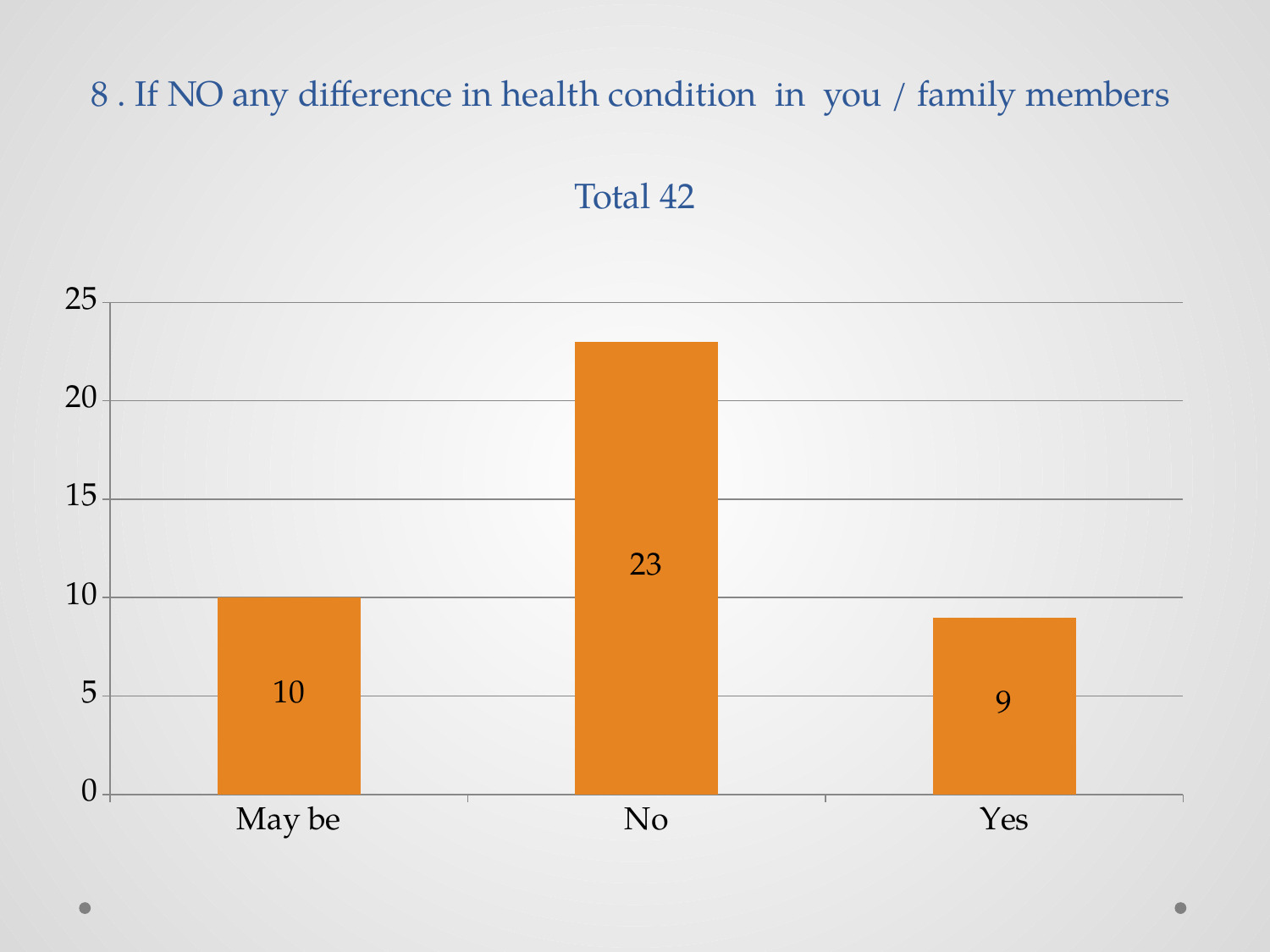

# 8 . If NO any difference in health condition  in  you / family members Total 42

### Chart

| Category | Total |
|---|---|
| May be | 10.0 |
| No | 23.0 |
| Yes | 9.0 |